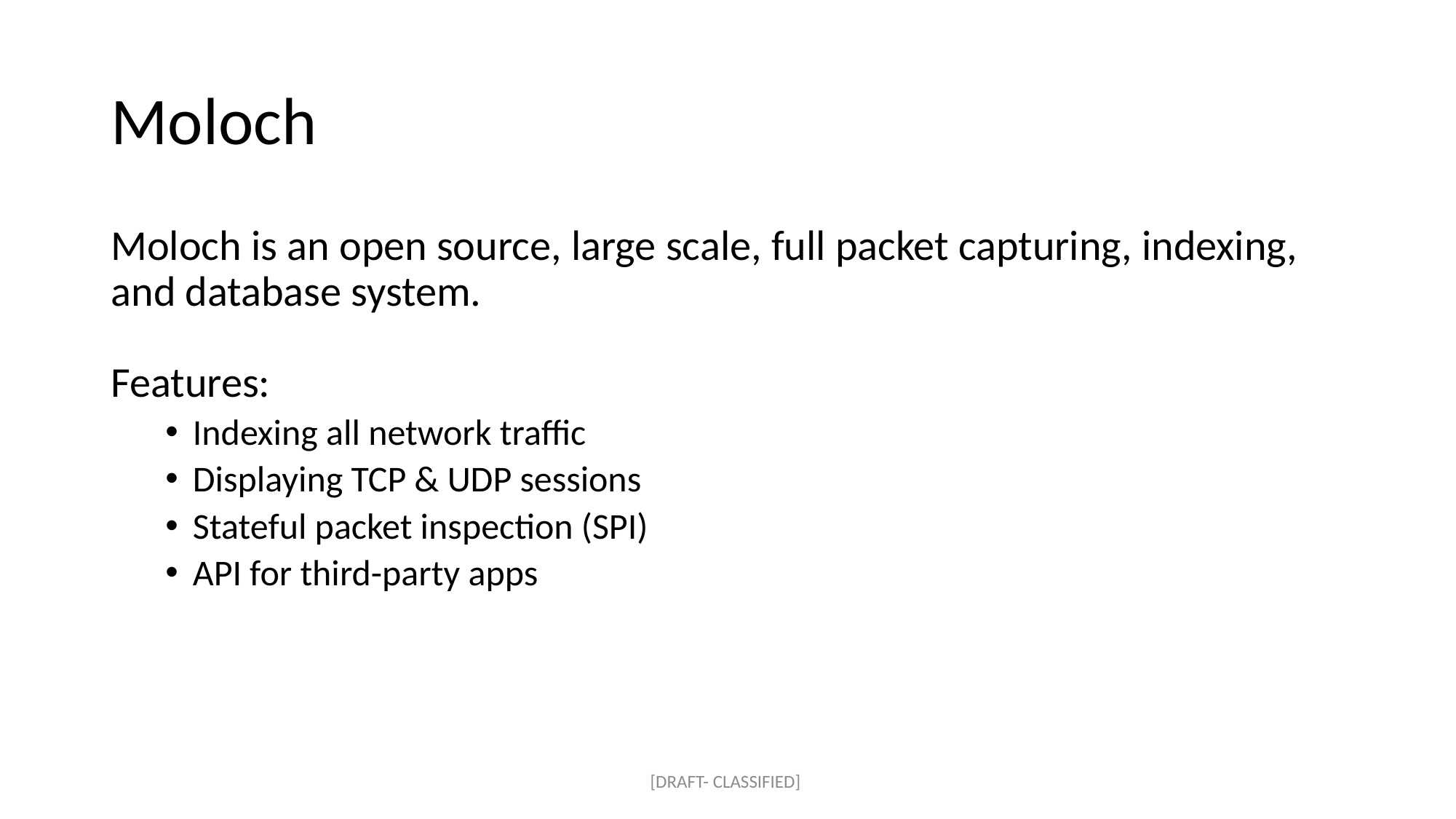

# Moloch
Moloch is an open source, large scale, full packet capturing, indexing, and database system.

Features:
Indexing all network traffic
Displaying TCP & UDP sessions
Stateful packet inspection (SPI)
API for third-party apps
[DRAFT- CLASSIFIED]